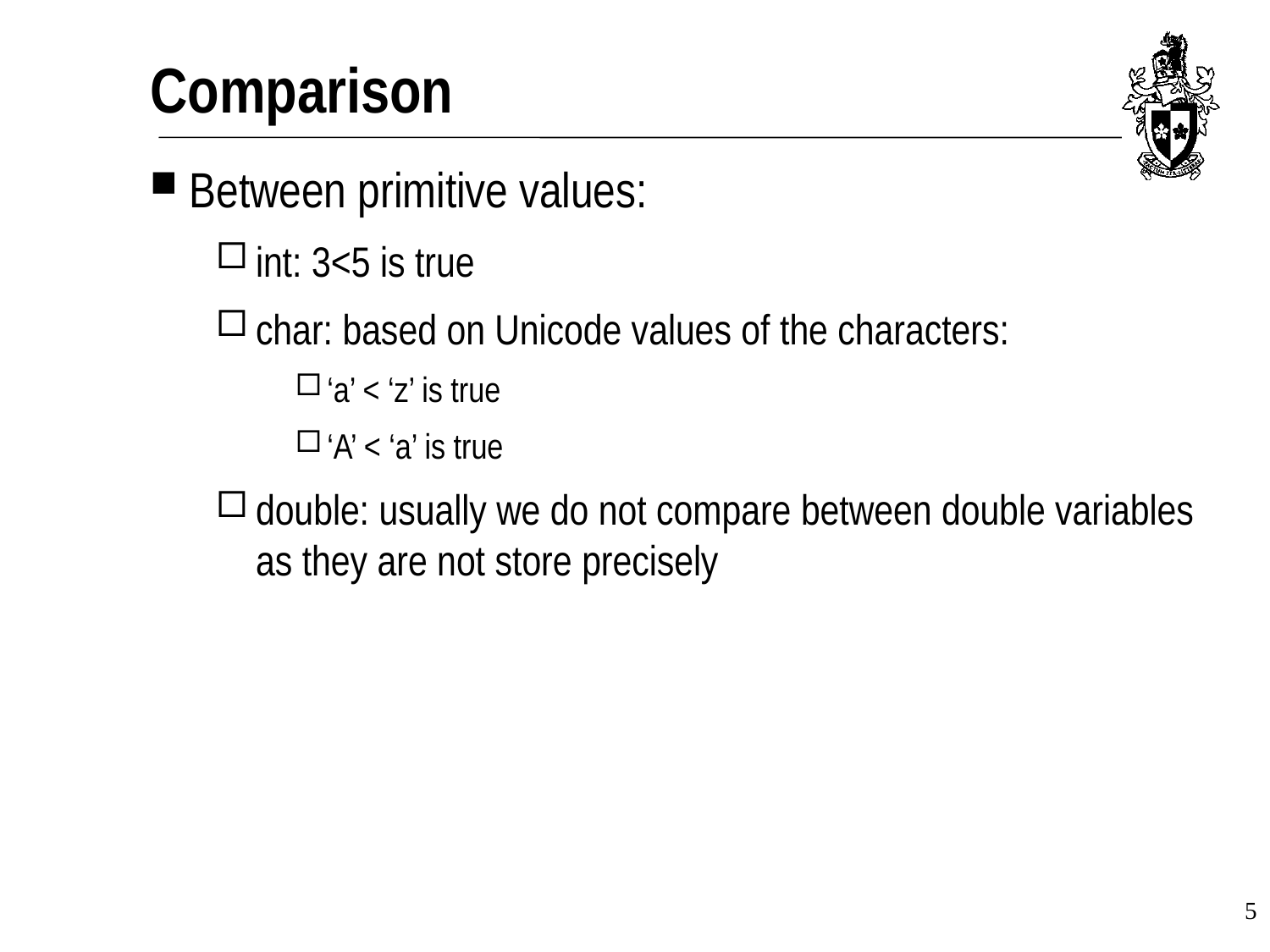

# Comparison
Between primitive values:
int: 3<5 is true
char: based on Unicode values of the characters:
‘a’ < ‘z’ is true
‘A’ < ‘a’ is true
double: usually we do not compare between double variables as they are not store precisely

5